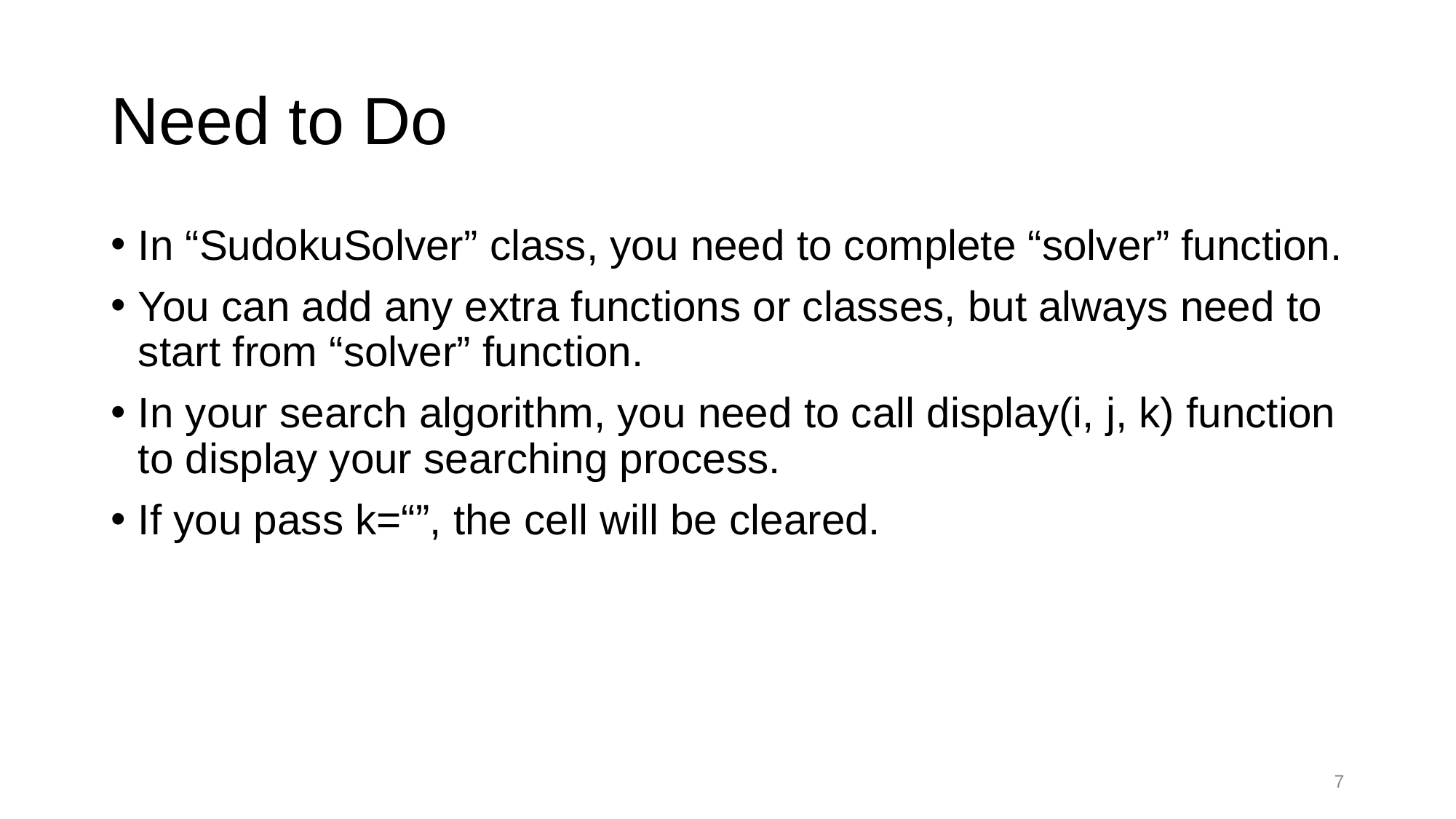

# Need to Do
In “SudokuSolver” class, you need to complete “solver” function.
You can add any extra functions or classes, but always need to start from “solver” function.
In your search algorithm, you need to call display(i, j, k) function to display your searching process.
If you pass k=“”, the cell will be cleared.

7